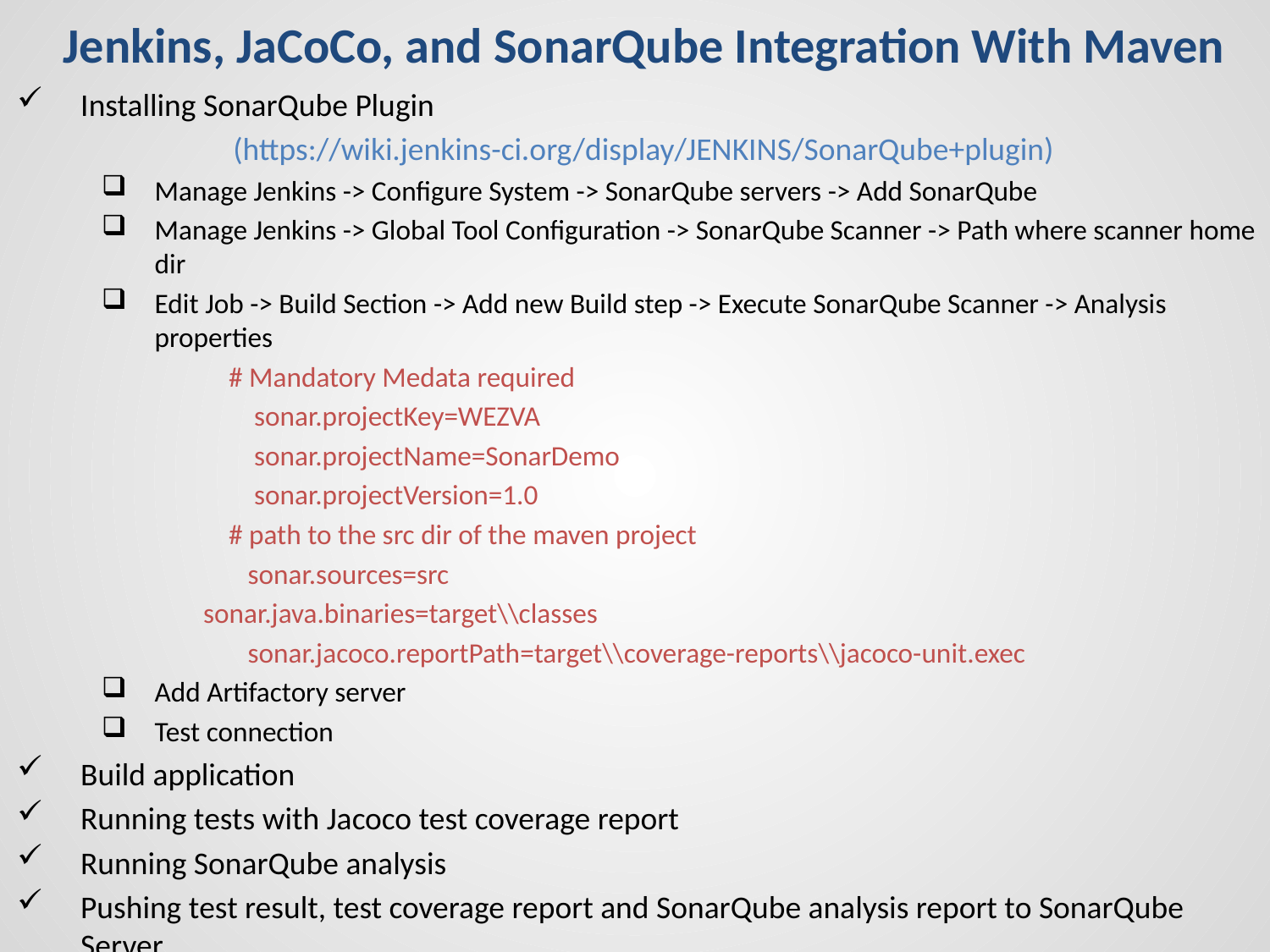

# Jenkins, JaCoCo, and SonarQube Integration With Maven
Installing SonarQube Plugin
 (https://wiki.jenkins-ci.org/display/JENKINS/SonarQube+plugin)
Manage Jenkins -> Configure System -> SonarQube servers -> Add SonarQube
Manage Jenkins -> Global Tool Configuration -> SonarQube Scanner -> Path where scanner home dir
Edit Job -> Build Section -> Add new Build step -> Execute SonarQube Scanner -> Analysis properties
  	# Mandatory Medata required
	    sonar.projectKey=WEZVA
	    sonar.projectName=SonarDemo
	    sonar.projectVersion=1.0
	# path to the src dir of the maven project
	   sonar.sources=src
                sonar.java.binaries=target\\classes
	   sonar.jacoco.reportPath=target\\coverage-reports\\jacoco-unit.exec
Add Artifactory server
Test connection
Build application
Running tests with Jacoco test coverage report
Running SonarQube analysis
Pushing test result, test coverage report and SonarQube analysis report to SonarQube Server